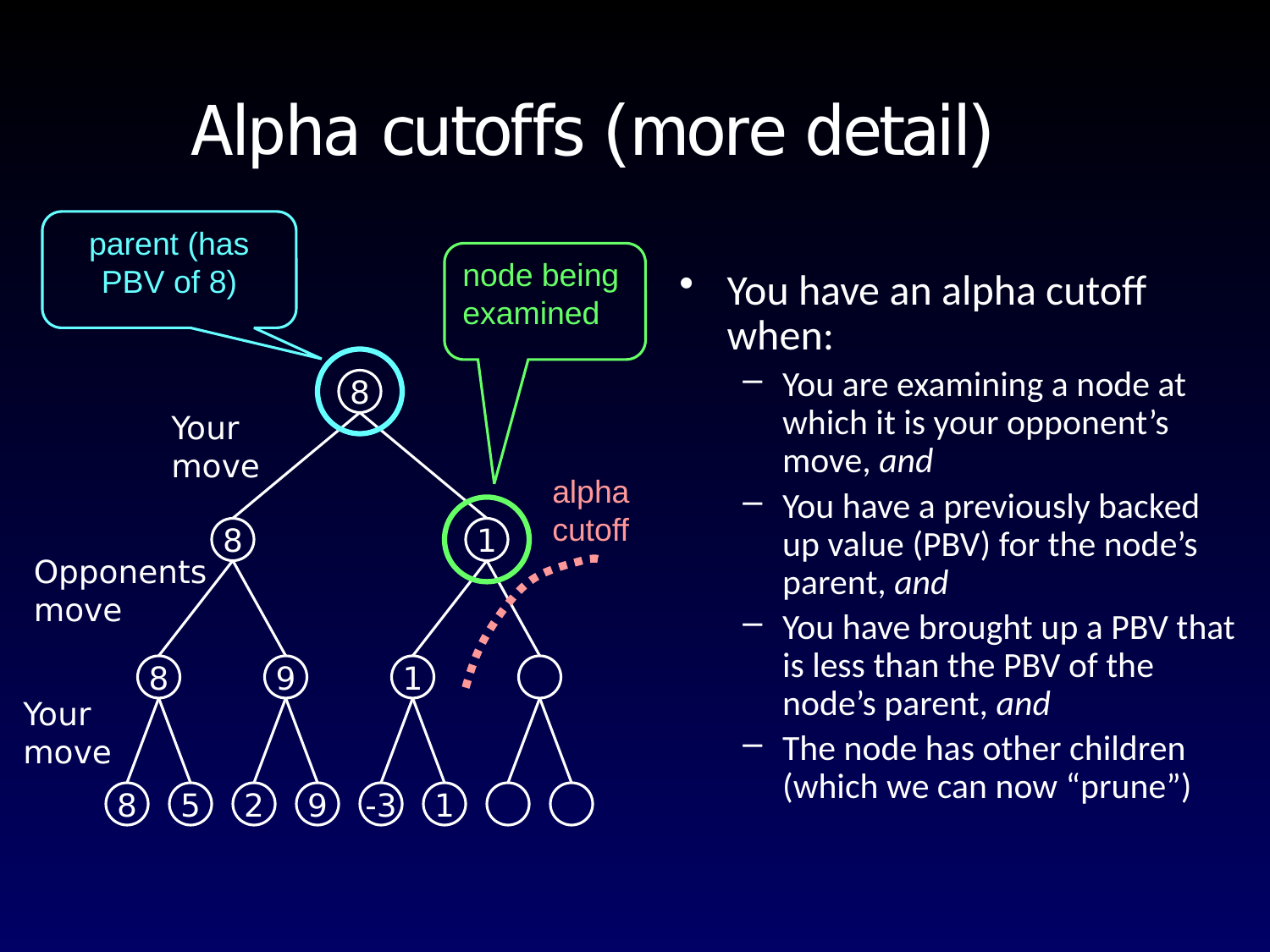

Alpha cutoffs (more detail)
parent (has PBV of 8)
node being examined

8
Your
move

8
1
Opponents
move

8
9
1

Your
move

8
5
2
9
-3
1

alpha
cutoff

You have an alpha cutoff when:
You are examining a node at which it is your opponent’s move, and
You have a previously backed up value (PBV) for the node’s parent, and
You have brought up a PBV that is less than the PBV of the node’s parent, and
The node has other children (which we can now “prune”)